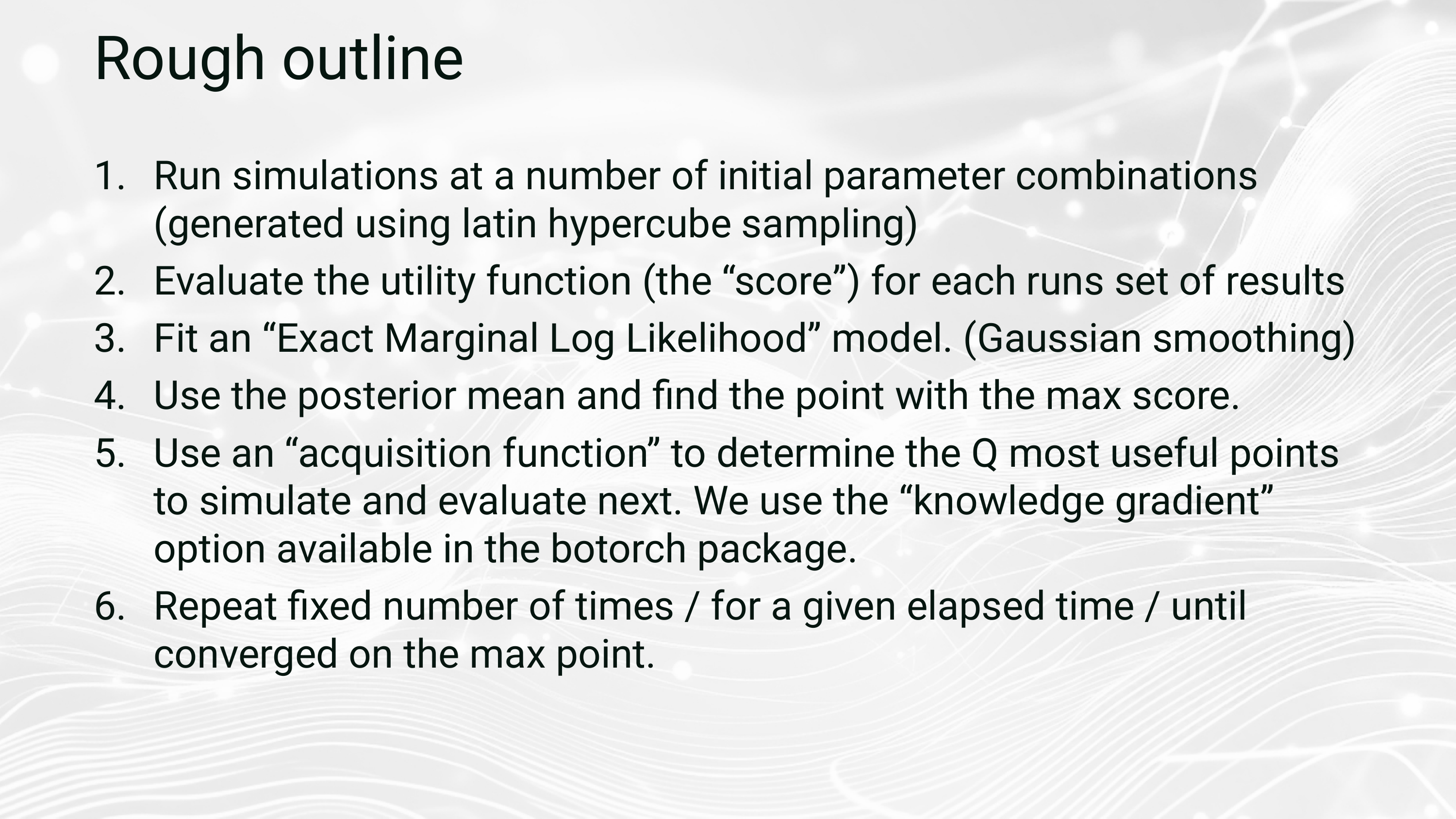

Rough outline
Run simulations at a number of initial parameter combinations (generated using latin hypercube sampling)
Evaluate the utility function (the “score”) for each runs set of results
Fit an “Exact Marginal Log Likelihood” model. (Gaussian smoothing)
Use the posterior mean and find the point with the max score.
Use an “acquisition function” to determine the Q most useful points to simulate and evaluate next. We use the “knowledge gradient” option available in the botorch package.
Repeat fixed number of times / for a given elapsed time / until converged on the max point.